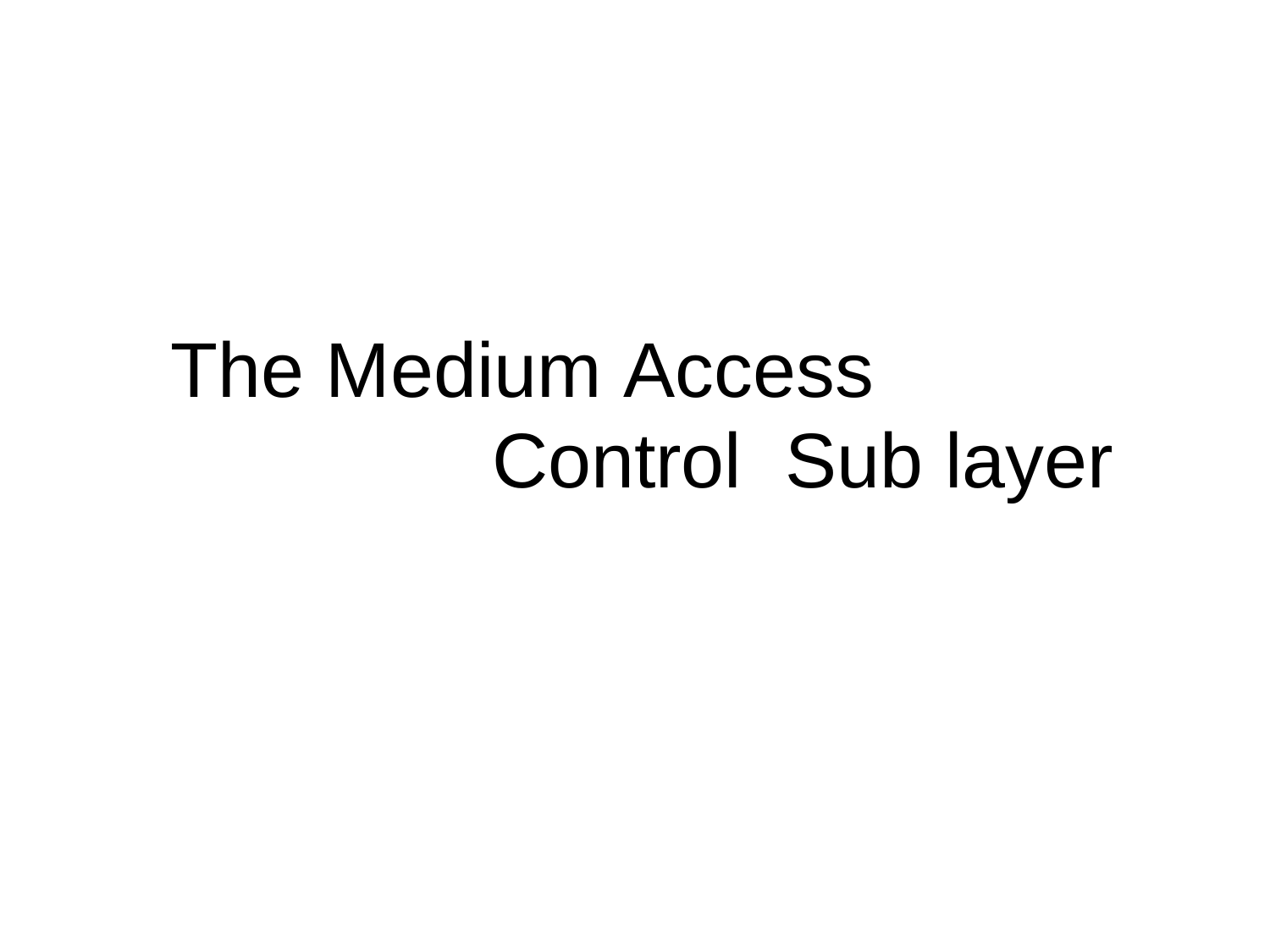

# The Medium Access Control  Sub layer